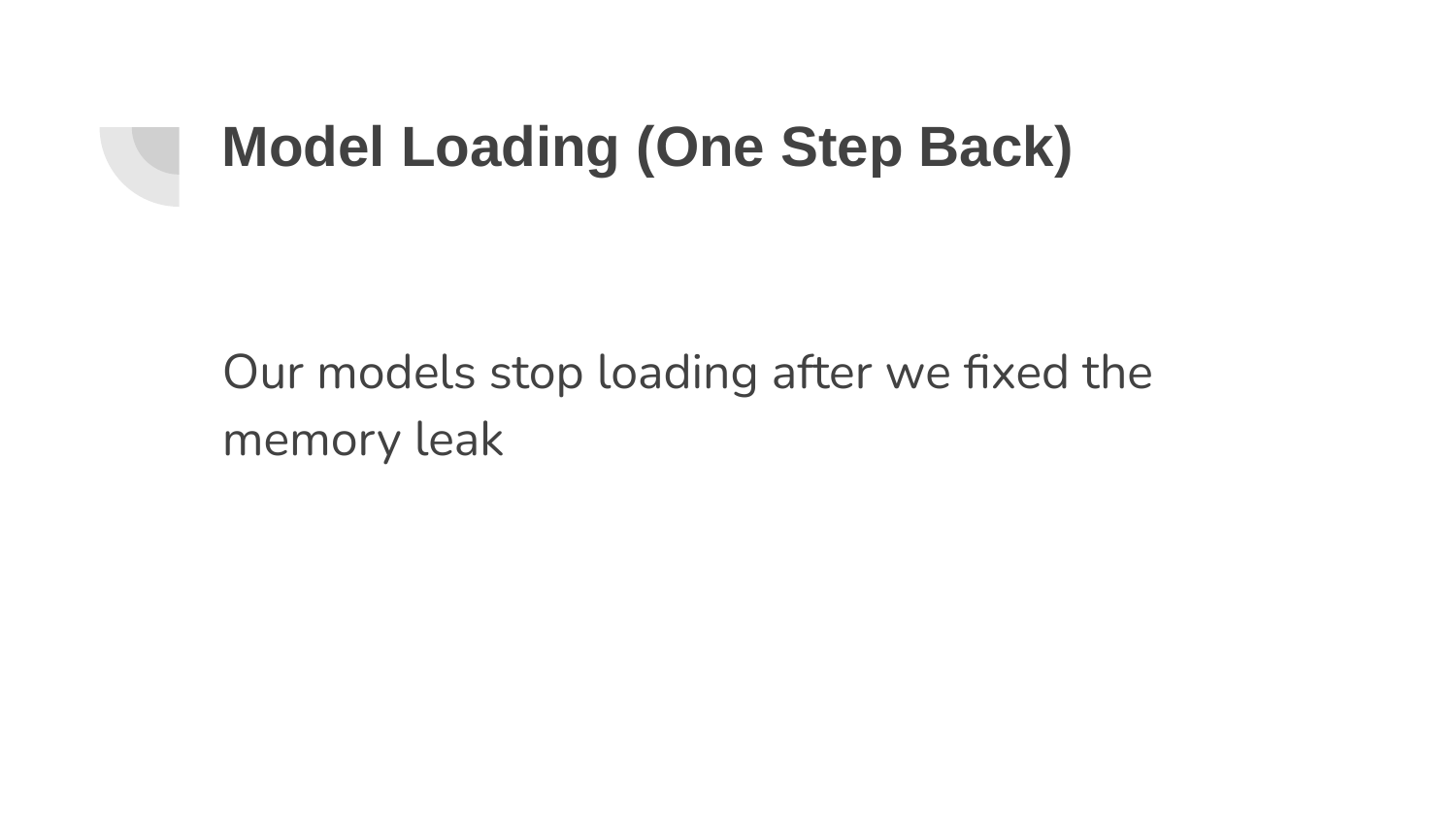

# Model Loading (One Step Back)
Our models stop loading after we fixed the memory leak